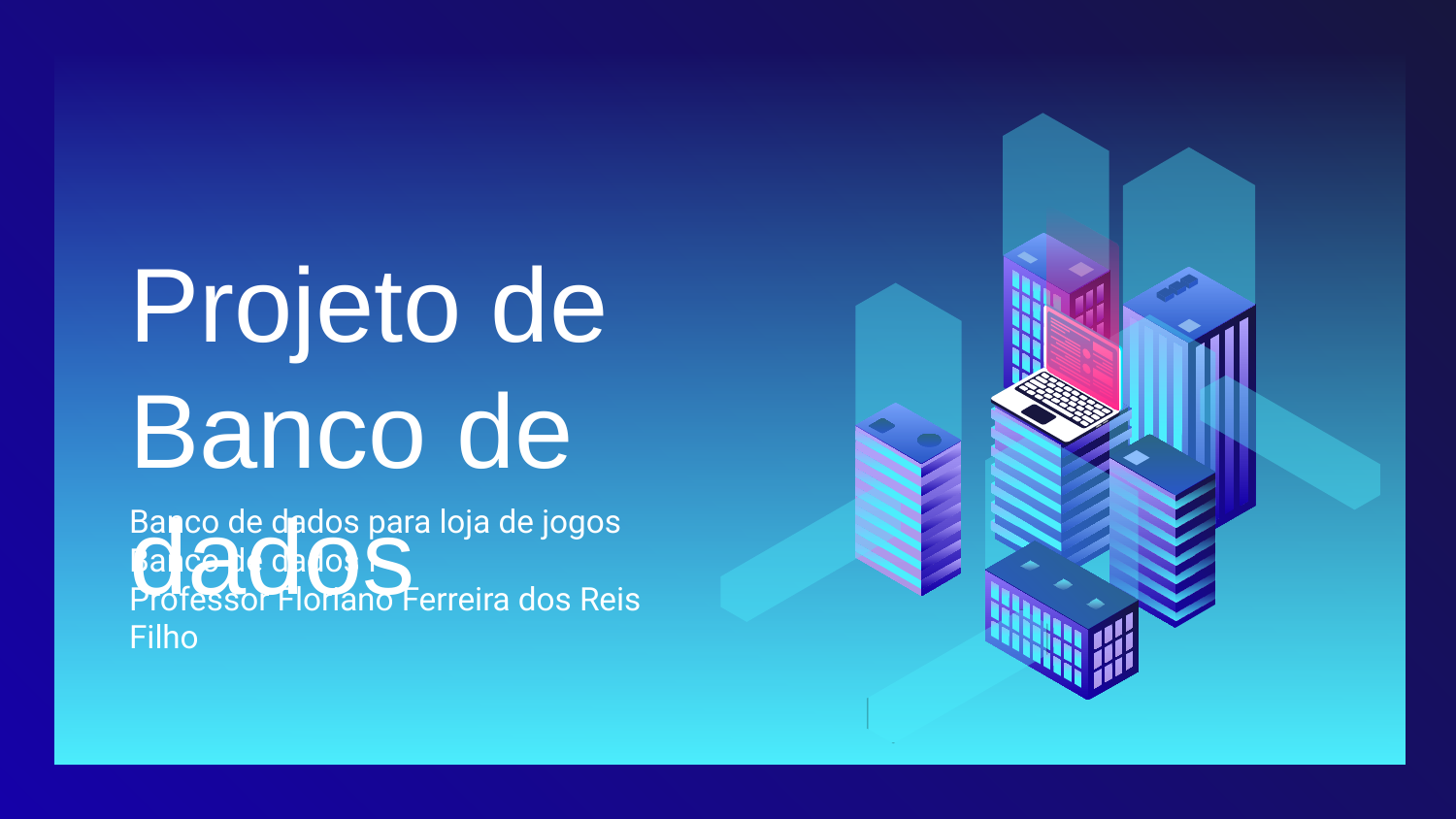

# Projeto de Banco de dados

Banco de dados para loja de jogos
Banco de dados I
Professor Floriano Ferreira dos Reis Filho